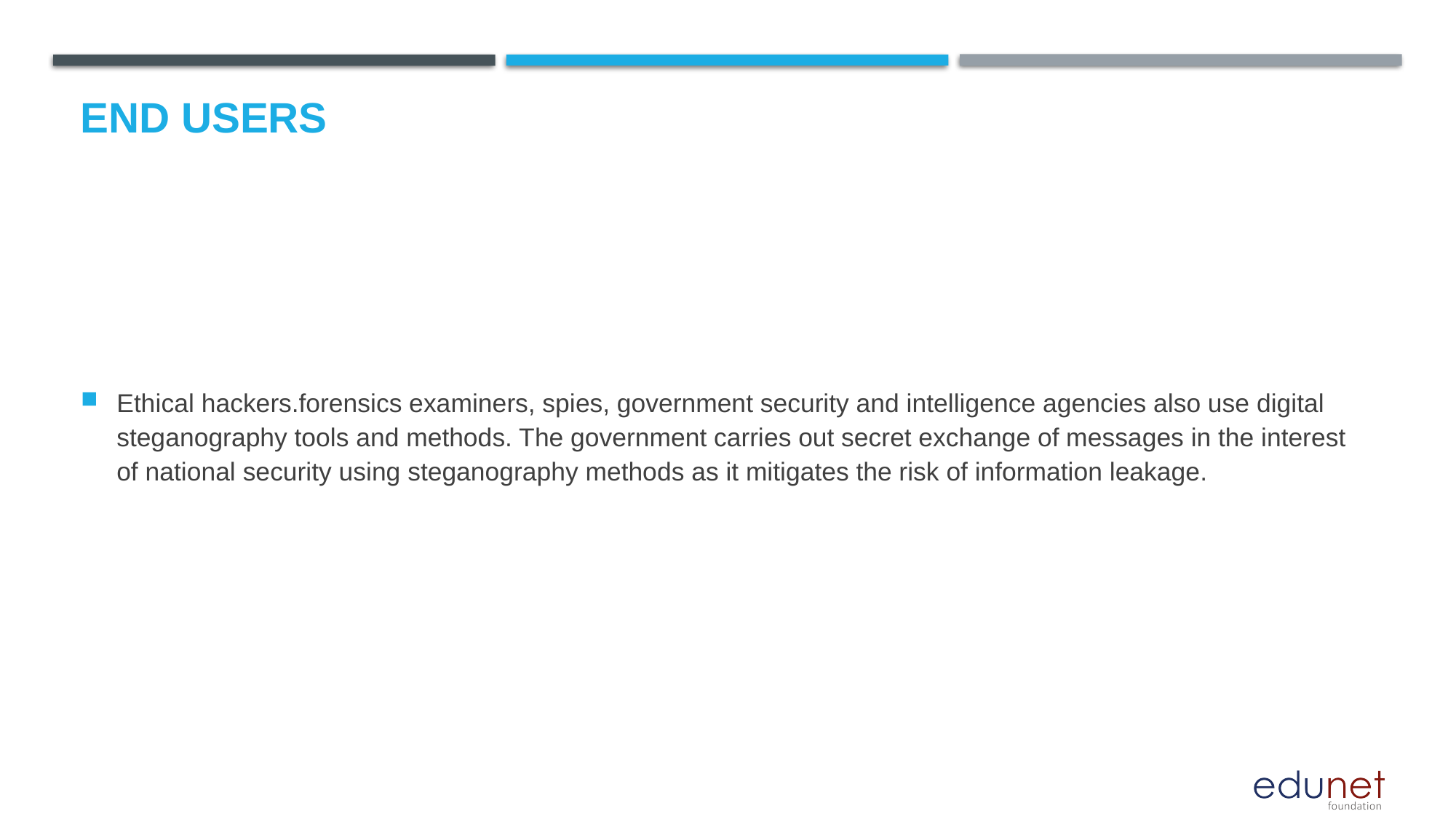

# End users
Ethical hackers.forensics examiners, spies, government security and intelligence agencies also use digital steganography tools and methods. The government carries out secret exchange of messages in the interest of national security using steganography methods as it mitigates the risk of information leakage.